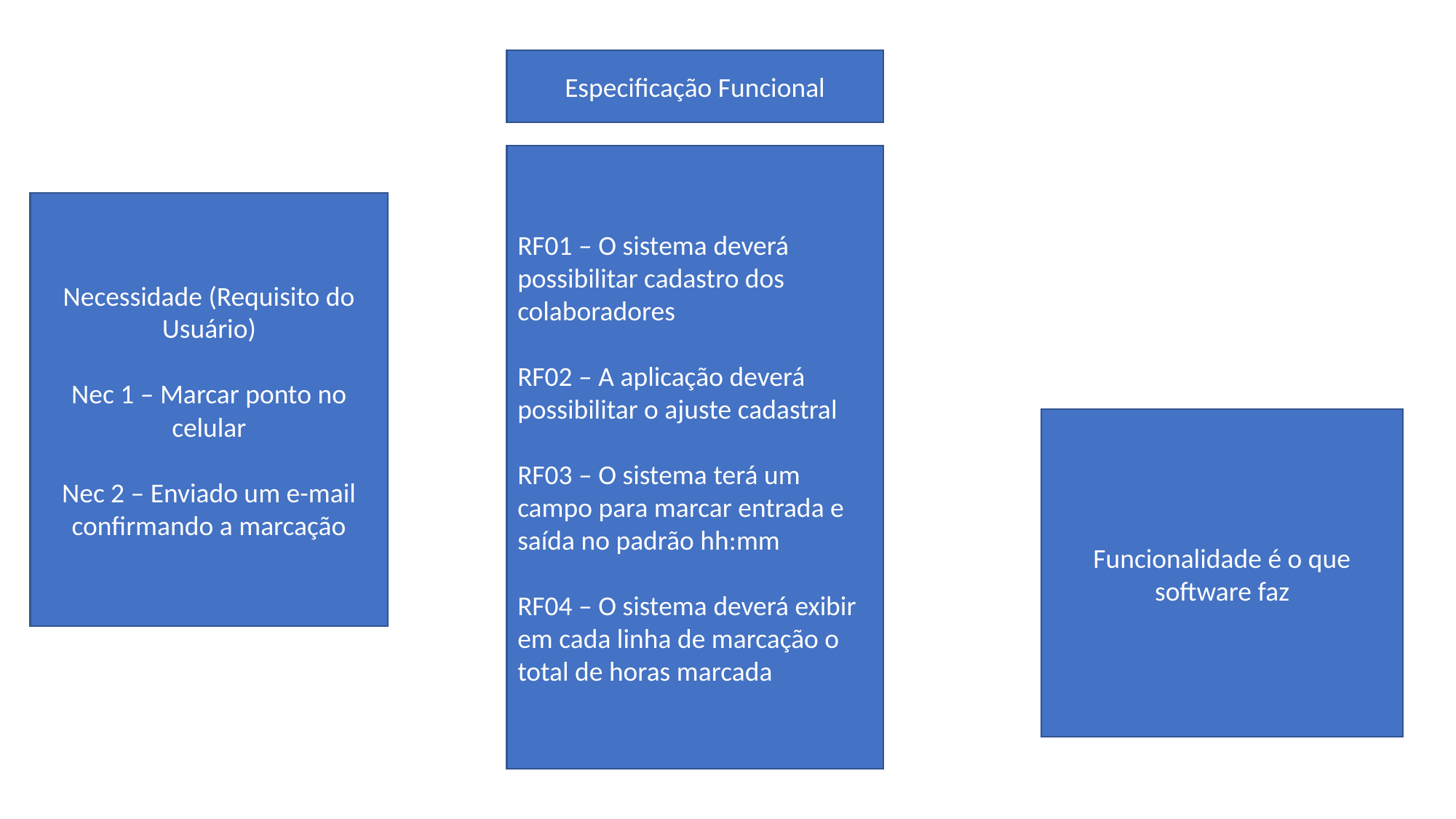

Especificação Funcional
RF01 – O sistema deverá possibilitar cadastro dos colaboradores

RF02 – A aplicação deverá possibilitar o ajuste cadastral

RF03 – O sistema terá um campo para marcar entrada e saída no padrão hh:mm

RF04 – O sistema deverá exibir em cada linha de marcação o total de horas marcada
Necessidade (Requisito do Usuário)

Nec 1 – Marcar ponto no celular

Nec 2 – Enviado um e-mail confirmando a marcação
Funcionalidade é o que software faz